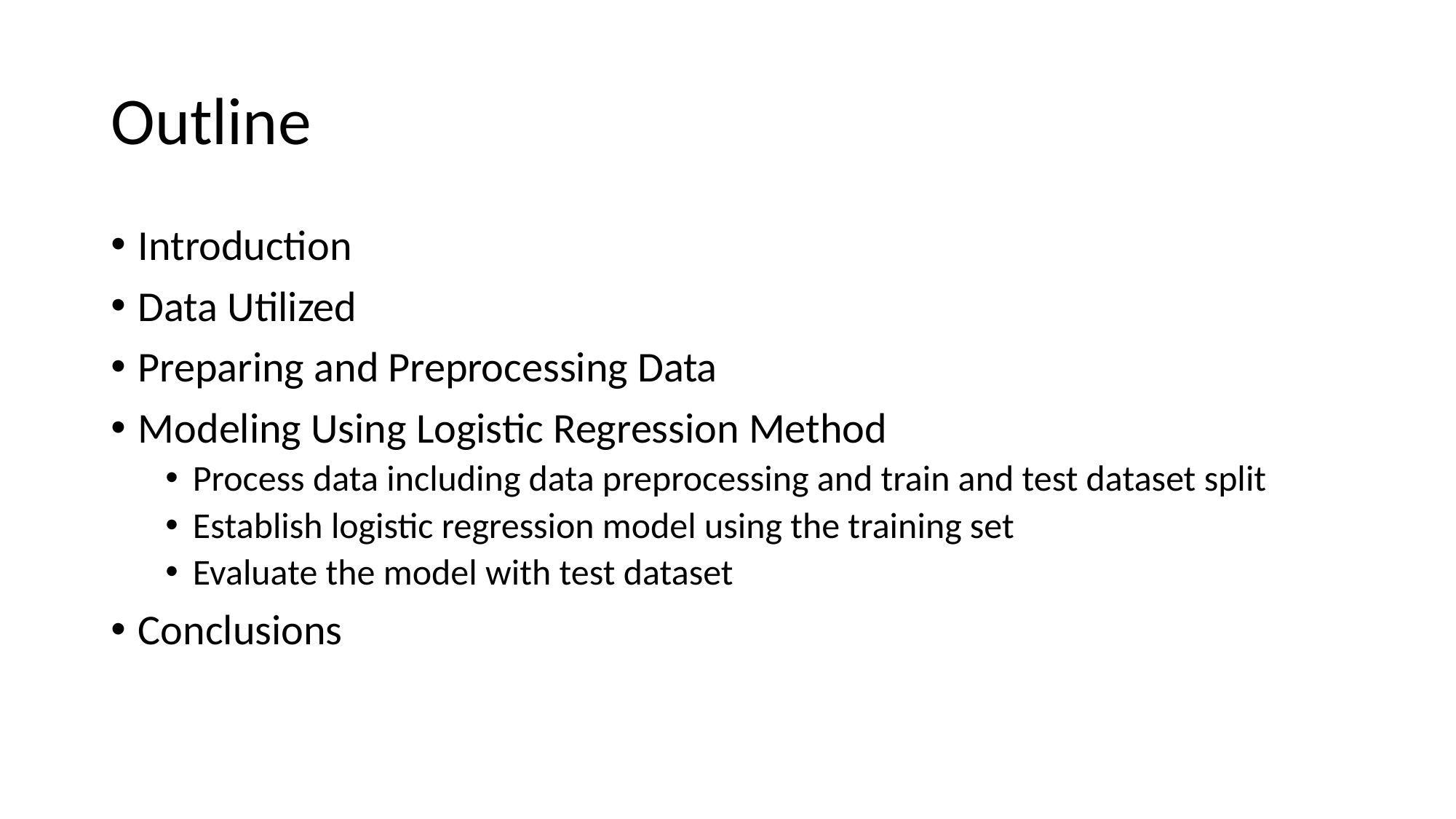

# Outline
Introduction
Data Utilized
Preparing and Preprocessing Data
Modeling Using Logistic Regression Method
Process data including data preprocessing and train and test dataset split
Establish logistic regression model using the training set
Evaluate the model with test dataset
Conclusions